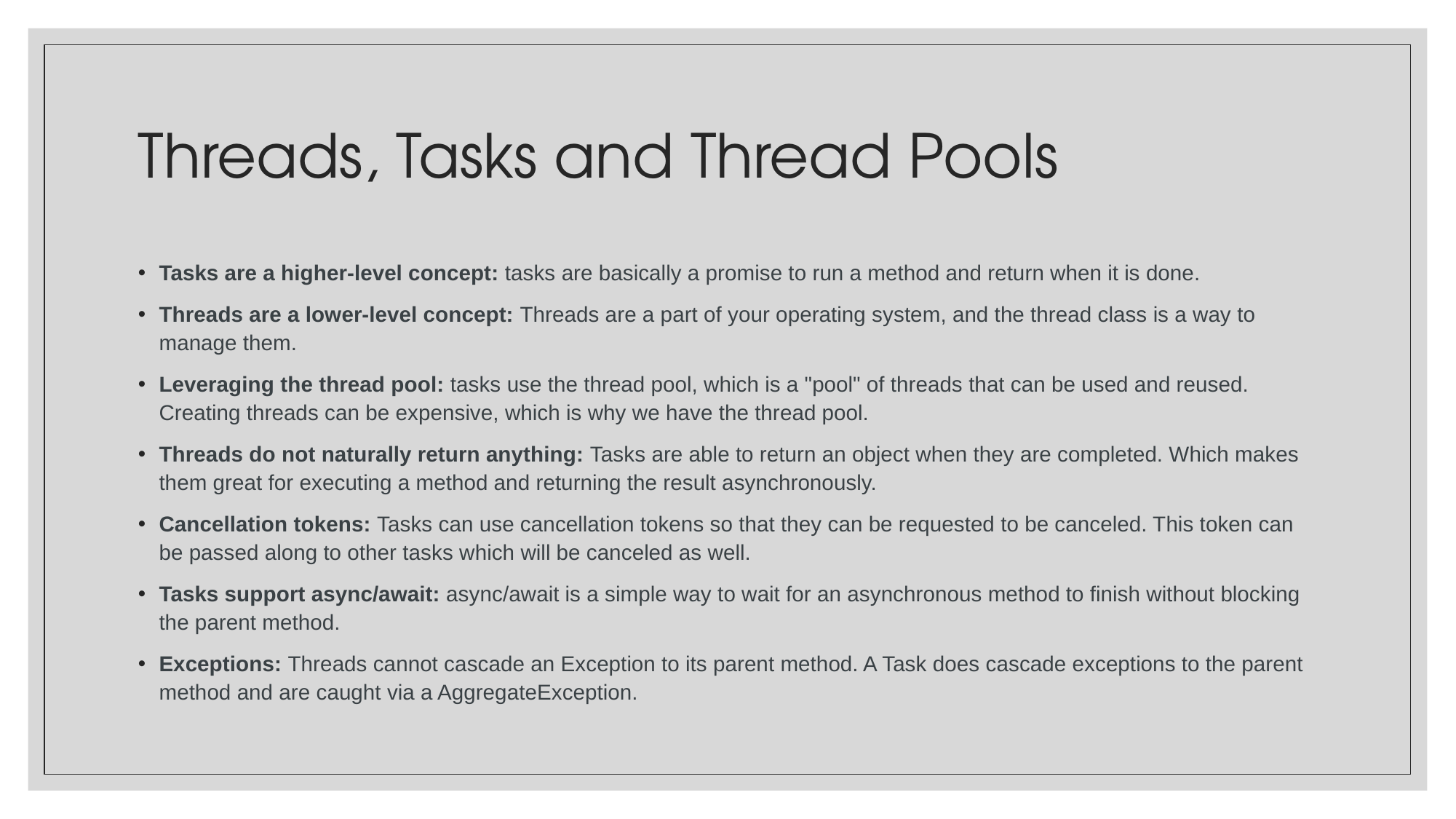

# Threads, Tasks and Thread Pools
Tasks are a higher-level concept: tasks are basically a promise to run a method and return when it is done.
Threads are a lower-level concept: Threads are a part of your operating system, and the thread class is a way to manage them.
Leveraging the thread pool: tasks use the thread pool, which is a "pool" of threads that can be used and reused. Creating threads can be expensive, which is why we have the thread pool.
Threads do not naturally return anything: Tasks are able to return an object when they are completed. Which makes them great for executing a method and returning the result asynchronously.
Cancellation tokens: Tasks can use cancellation tokens so that they can be requested to be canceled. This token can be passed along to other tasks which will be canceled as well.
Tasks support async/await: async/await is a simple way to wait for an asynchronous method to finish without blocking the parent method.
Exceptions: Threads cannot cascade an Exception to its parent method. A Task does cascade exceptions to the parent method and are caught via a AggregateException.